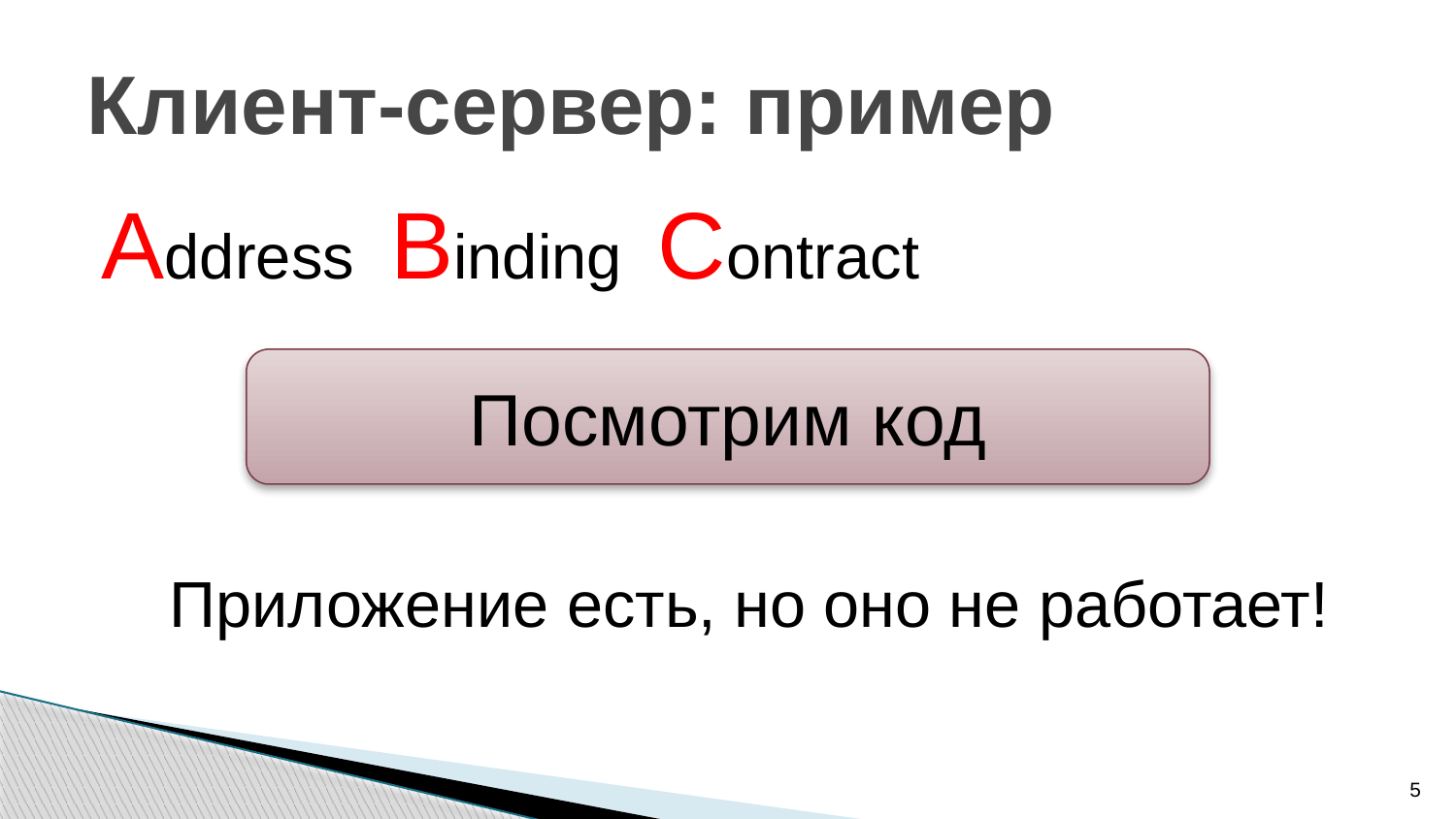

# Клиент-сервер: пример
Address  Binding  Contract
Посмотрим код
Приложение есть, но оно не работает!
5